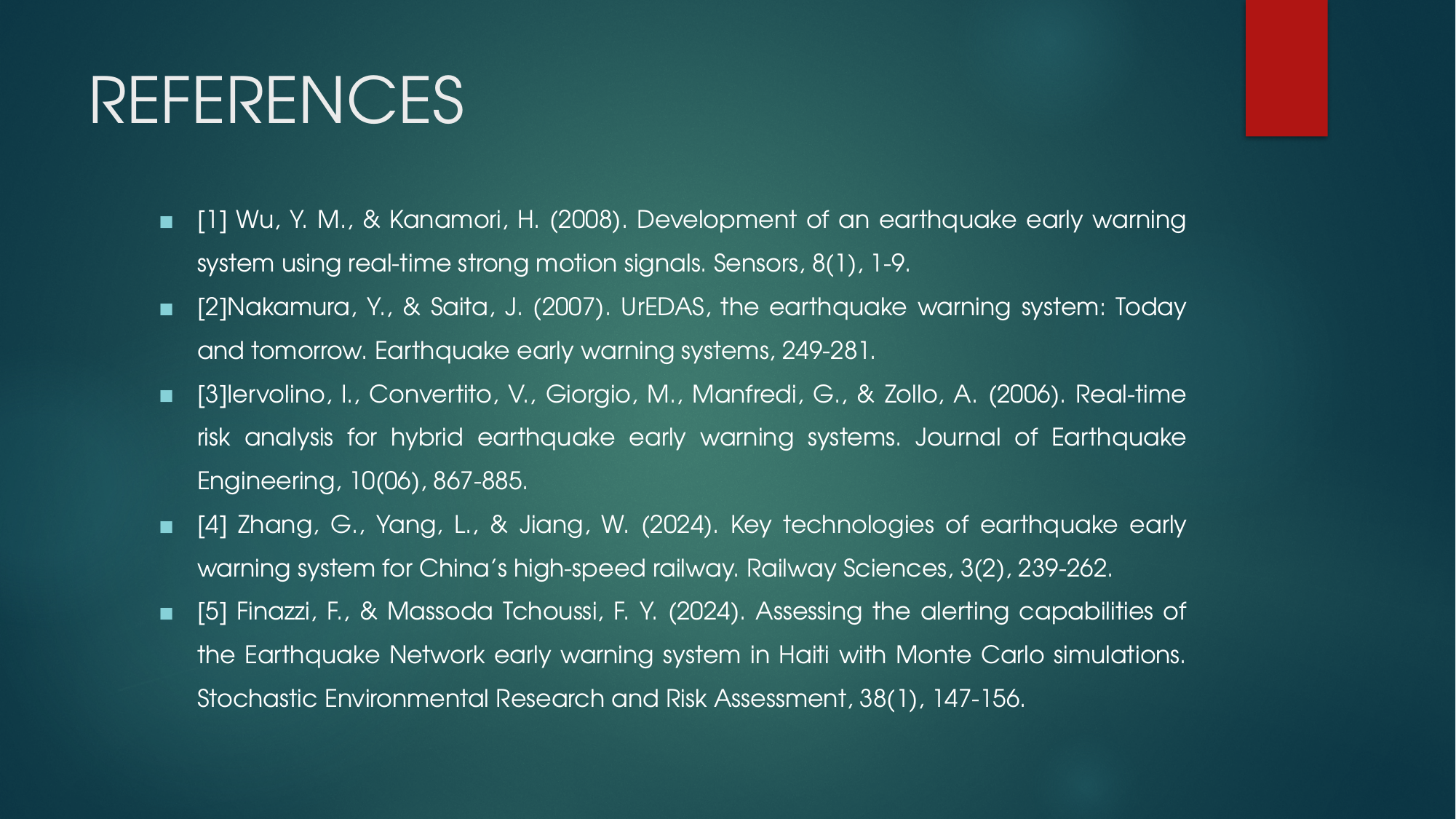

# REFERENCES
[1] Wu, Y. M., & Kanamori, H. (2008). Development of an earthquake early warning system using real-time strong motion signals. Sensors, 8(1), 1-9.
[2]Nakamura, Y., & Saita, J. (2007). UrEDAS, the earthquake warning system: Today and tomorrow. Earthquake early warning systems, 249-281.
[3]Iervolino, I., Convertito, V., Giorgio, M., Manfredi, G., & Zollo, A. (2006). Real-time risk analysis for hybrid earthquake early warning systems. Journal of Earthquake Engineering, 10(06), 867-885.
[4] Zhang, G., Yang, L., & Jiang, W. (2024). Key technologies of earthquake early warning system for China’s high-speed railway. Railway Sciences, 3(2), 239-262.
[5] Finazzi, F., & Massoda Tchoussi, F. Y. (2024). Assessing the alerting capabilities of the Earthquake Network early warning system in Haiti with Monte Carlo simulations. Stochastic Environmental Research and Risk Assessment, 38(1), 147-156.